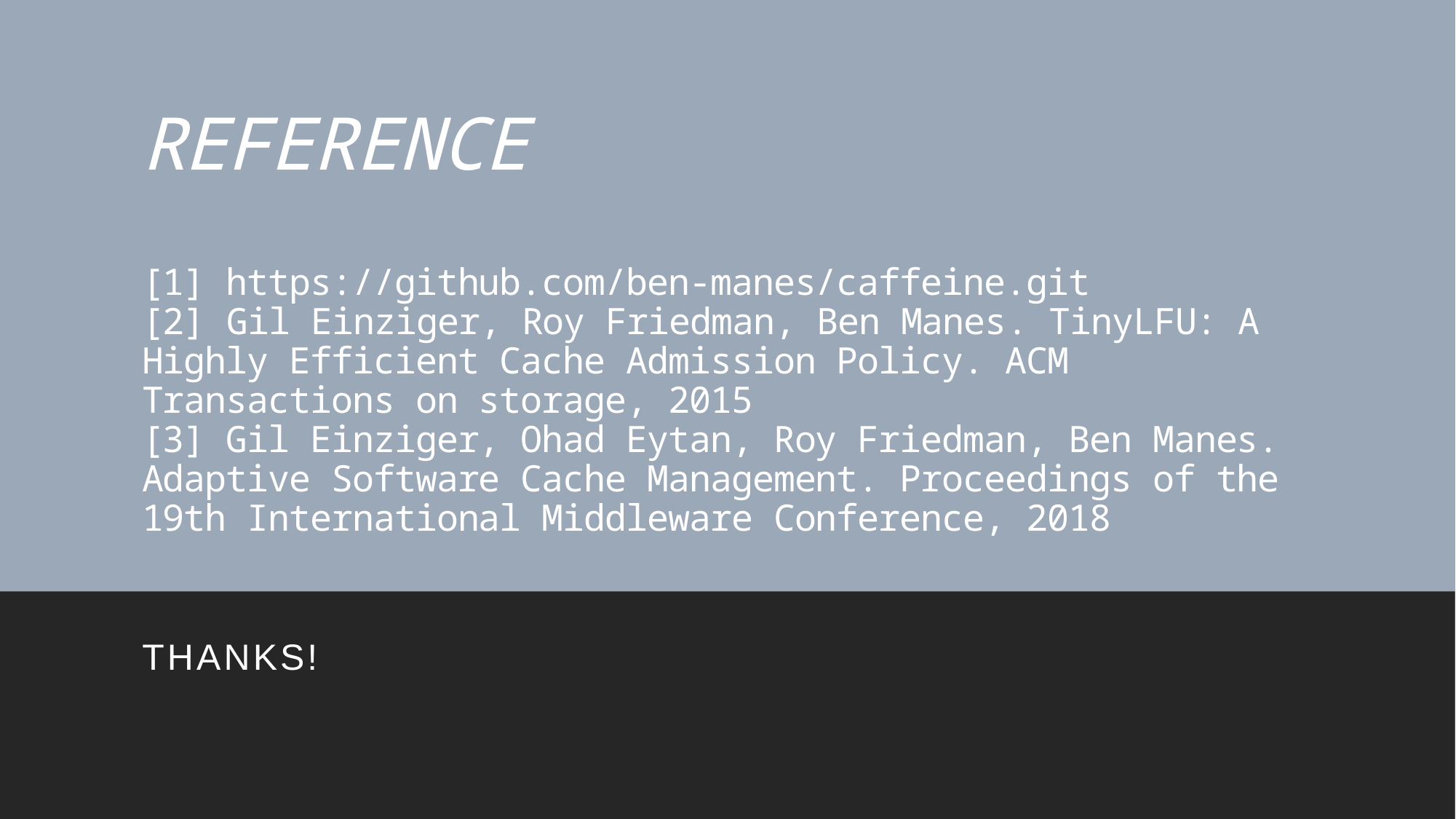

# REFERENCE [1] https://github.com/ben-manes/caffeine.git [2] Gil Einziger, Roy Friedman, Ben Manes. TinyLFU: A Highly Efficient Cache Admission Policy. ACM Transactions on storage, 2015 [3] Gil Einziger, Ohad Eytan, Roy Friedman, Ben Manes. Adaptive Software Cache Management. Proceedings of the 19th International Middleware Conference, 2018

Thanks!